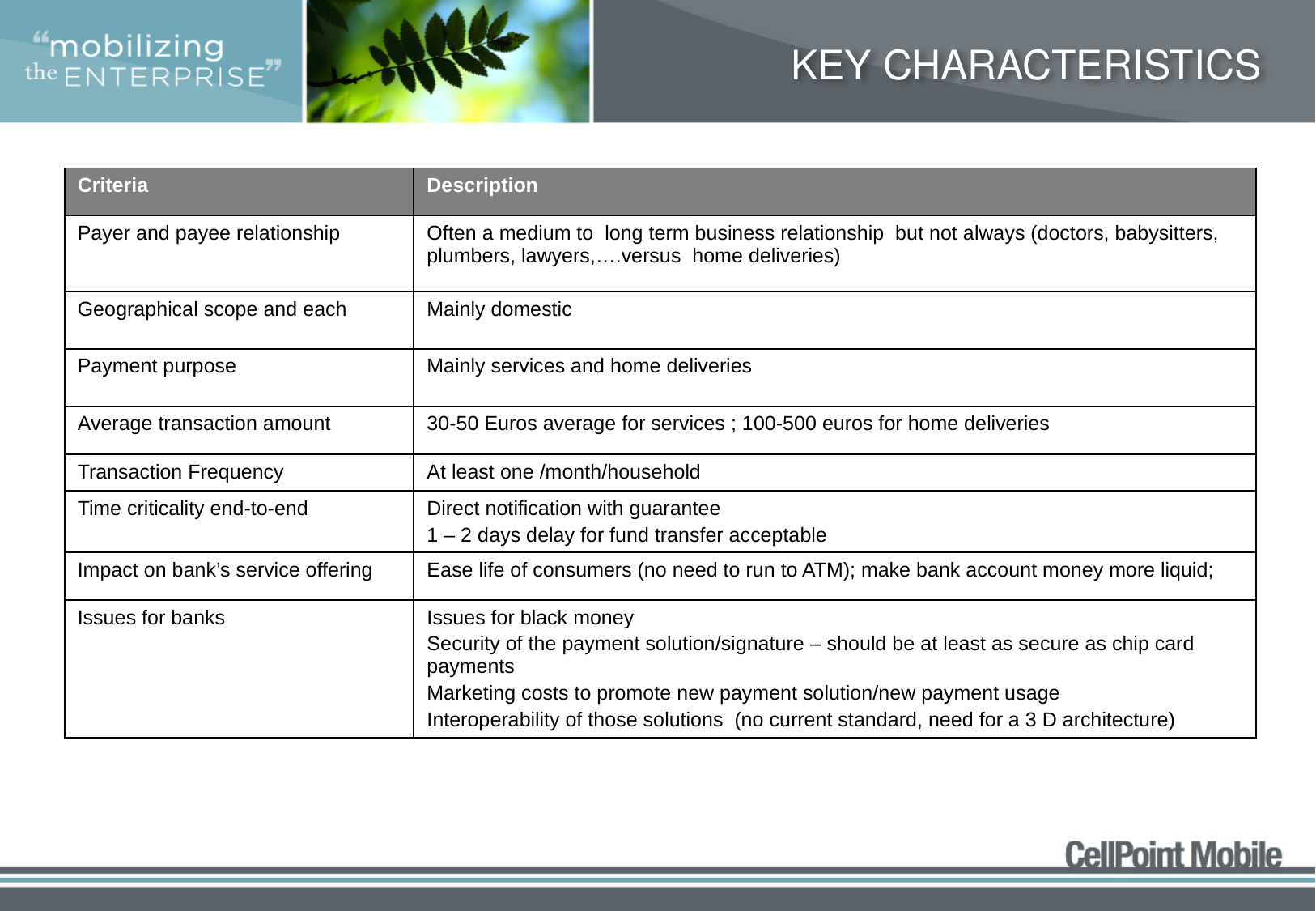

# Key Characteristics
| Criteria | Description |
| --- | --- |
| Payer and payee relationship | Often a medium to long term business relationship but not always (doctors, babysitters, plumbers, lawyers,….versus home deliveries) |
| Geographical scope and each | Mainly domestic |
| Payment purpose | Mainly services and home deliveries |
| Average transaction amount | 30-50 Euros average for services ; 100-500 euros for home deliveries |
| Transaction Frequency | At least one /month/household |
| Time criticality end-to-end | Direct notification with guarantee 1 – 2 days delay for fund transfer acceptable |
| Impact on bank’s service offering | Ease life of consumers (no need to run to ATM); make bank account money more liquid; |
| Issues for banks | Issues for black money Security of the payment solution/signature – should be at least as secure as chip card payments Marketing costs to promote new payment solution/new payment usage Interoperability of those solutions (no current standard, need for a 3 D architecture) |